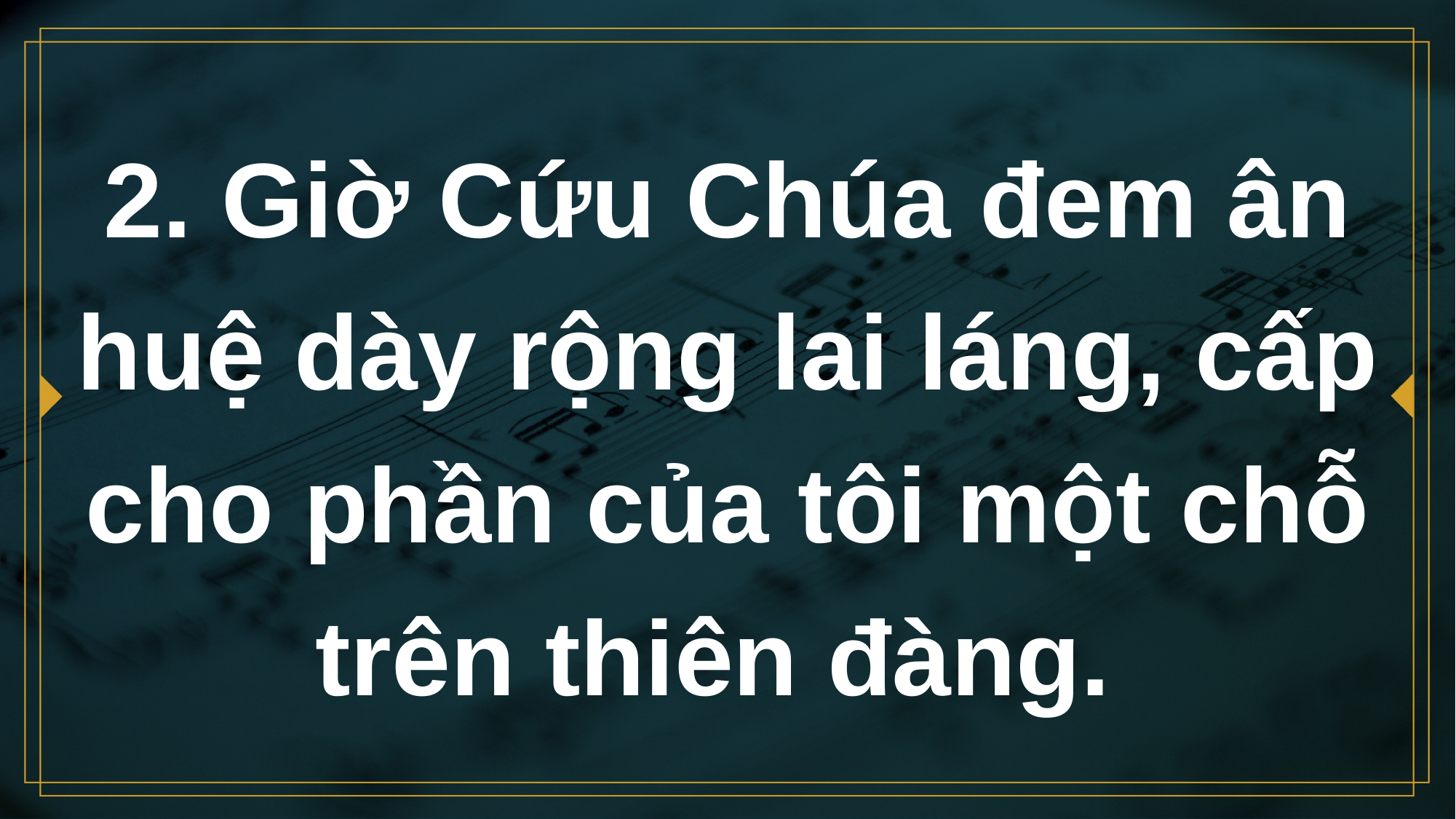

# 2. Giờ Cứu Chúa đem ân huệ dày rộng lai láng, cấp cho phần của tôi một chỗ trên thiên đàng.